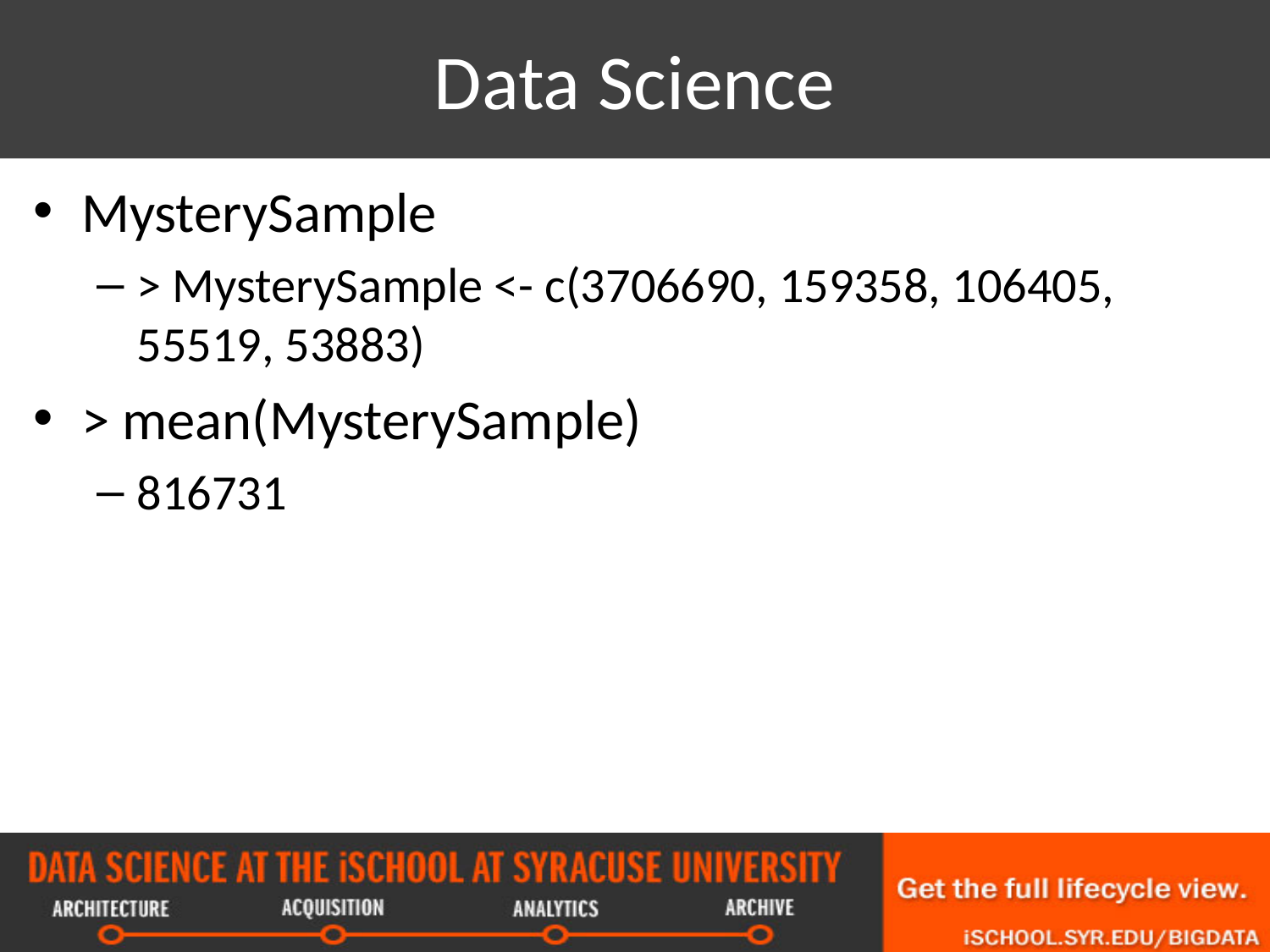

# Data Science
MysterySample
> MysterySample <- c(3706690, 159358, 106405,          55519, 53883)
> mean(MysterySample)
816731